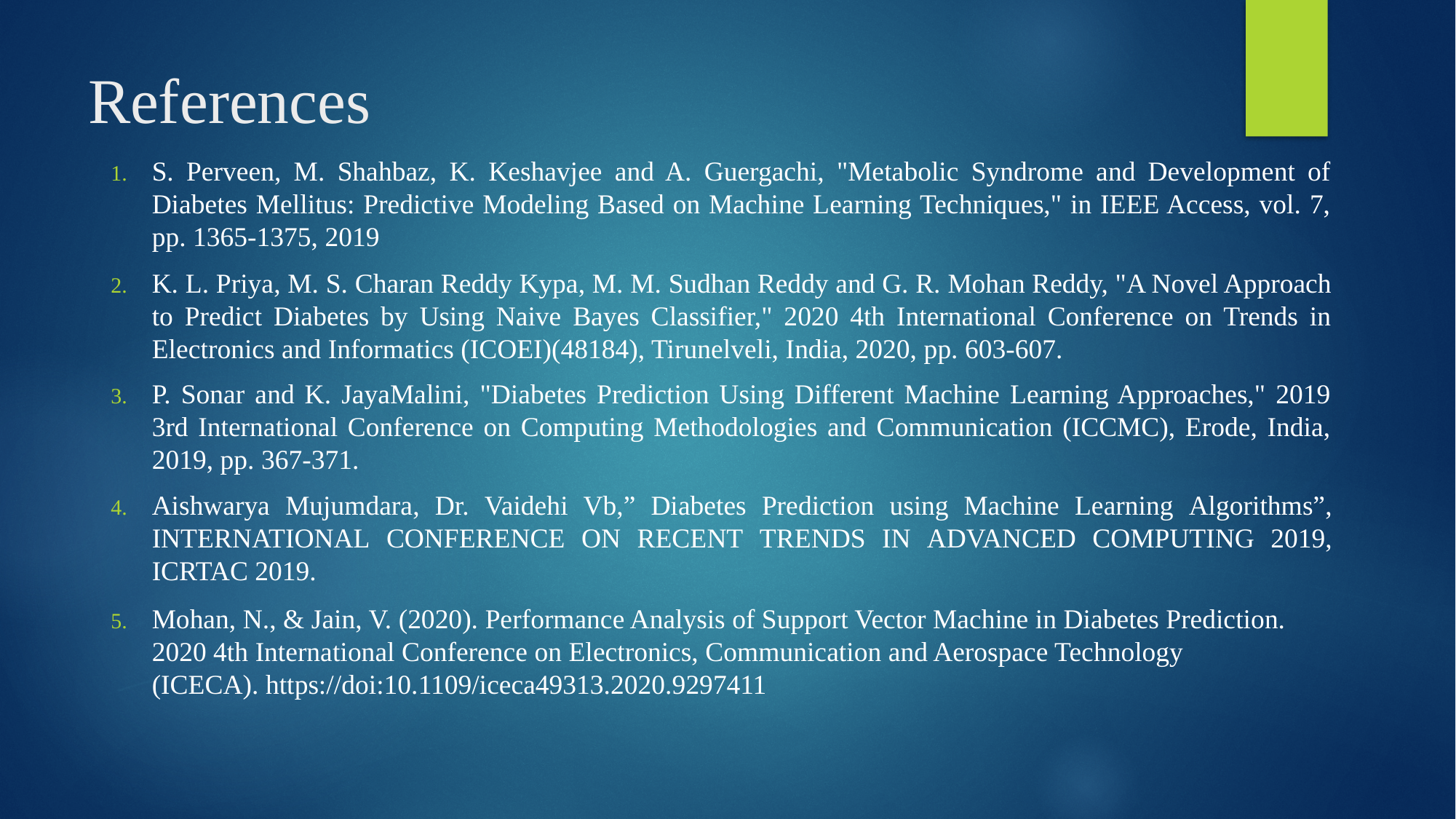

# References
S. Perveen, M. Shahbaz, K. Keshavjee and A. Guergachi, "Metabolic Syndrome and Development of Diabetes Mellitus: Predictive Modeling Based on Machine Learning Techniques," in IEEE Access, vol. 7, pp. 1365-1375, 2019
K. L. Priya, M. S. Charan Reddy Kypa, M. M. Sudhan Reddy and G. R. Mohan Reddy, "A Novel Approach to Predict Diabetes by Using Naive Bayes Classifier," 2020 4th International Conference on Trends in Electronics and Informatics (ICOEI)(48184), Tirunelveli, India, 2020, pp. 603-607.
P. Sonar and K. JayaMalini, "Diabetes Prediction Using Different Machine Learning Approaches," 2019 3rd International Conference on Computing Methodologies and Communication (ICCMC), Erode, India, 2019, pp. 367-371.
Aishwarya Mujumdara, Dr. Vaidehi Vb,” Diabetes Prediction using Machine Learning Algorithms”, INTERNATIONAL CONFERENCE ON RECENT TRENDS IN ADVANCED COMPUTING 2019, ICRTAC 2019.
Mohan, N., & Jain, V. (2020). Performance Analysis of Support Vector Machine in Diabetes Prediction. 2020 4th International Conference on Electronics, Communication and Aerospace Technology (ICECA). https://doi:10.1109/iceca49313.2020.9297411